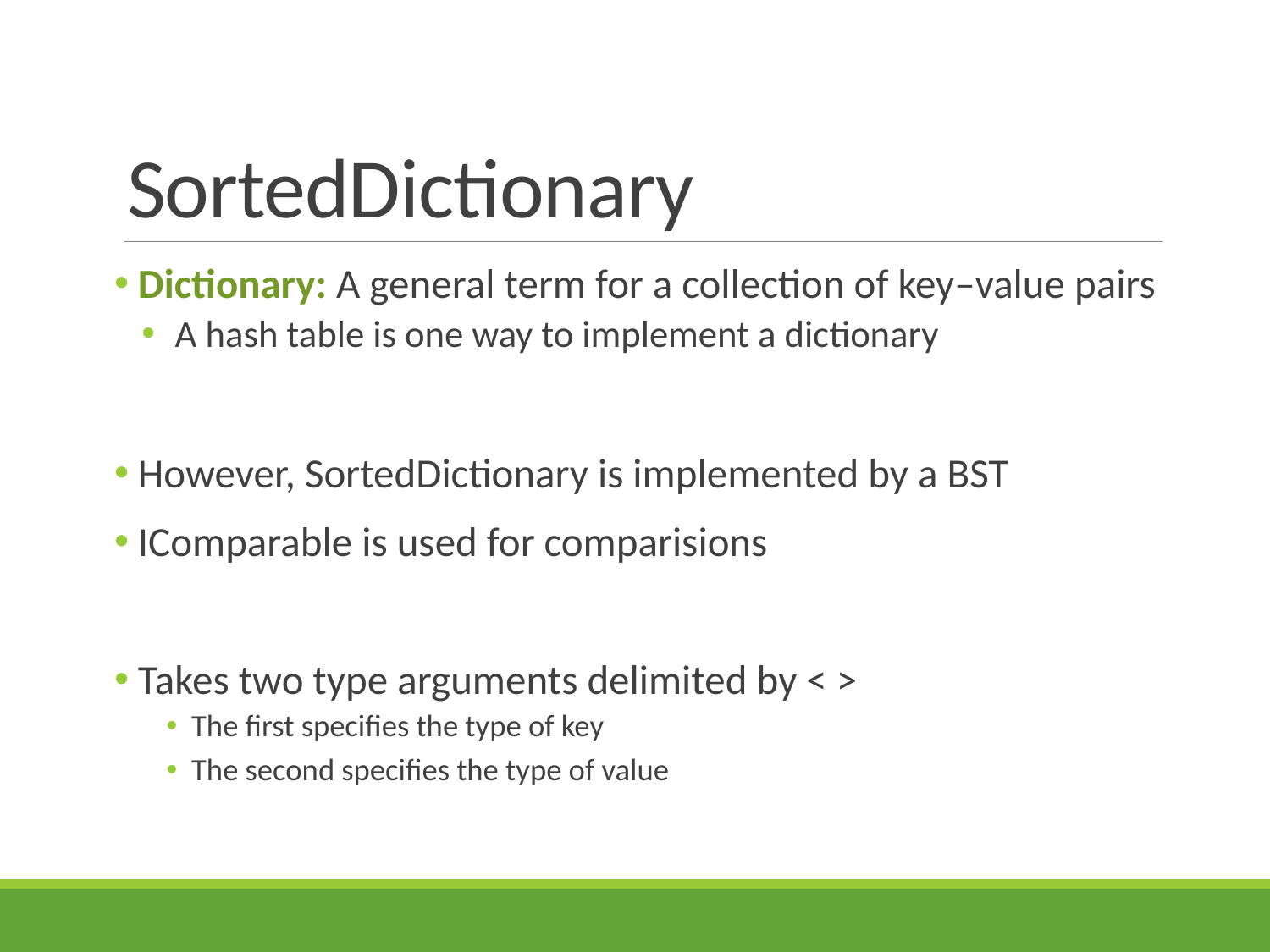

# SortedDictionary
 Dictionary: A general term for a collection of key–value pairs
 A hash table is one way to implement a dictionary

 However, SortedDictionary is implemented by a BST
 IComparable is used for comparisions

 Takes two type arguments delimited by < >
The first specifies the type of key
The second specifies the type of value